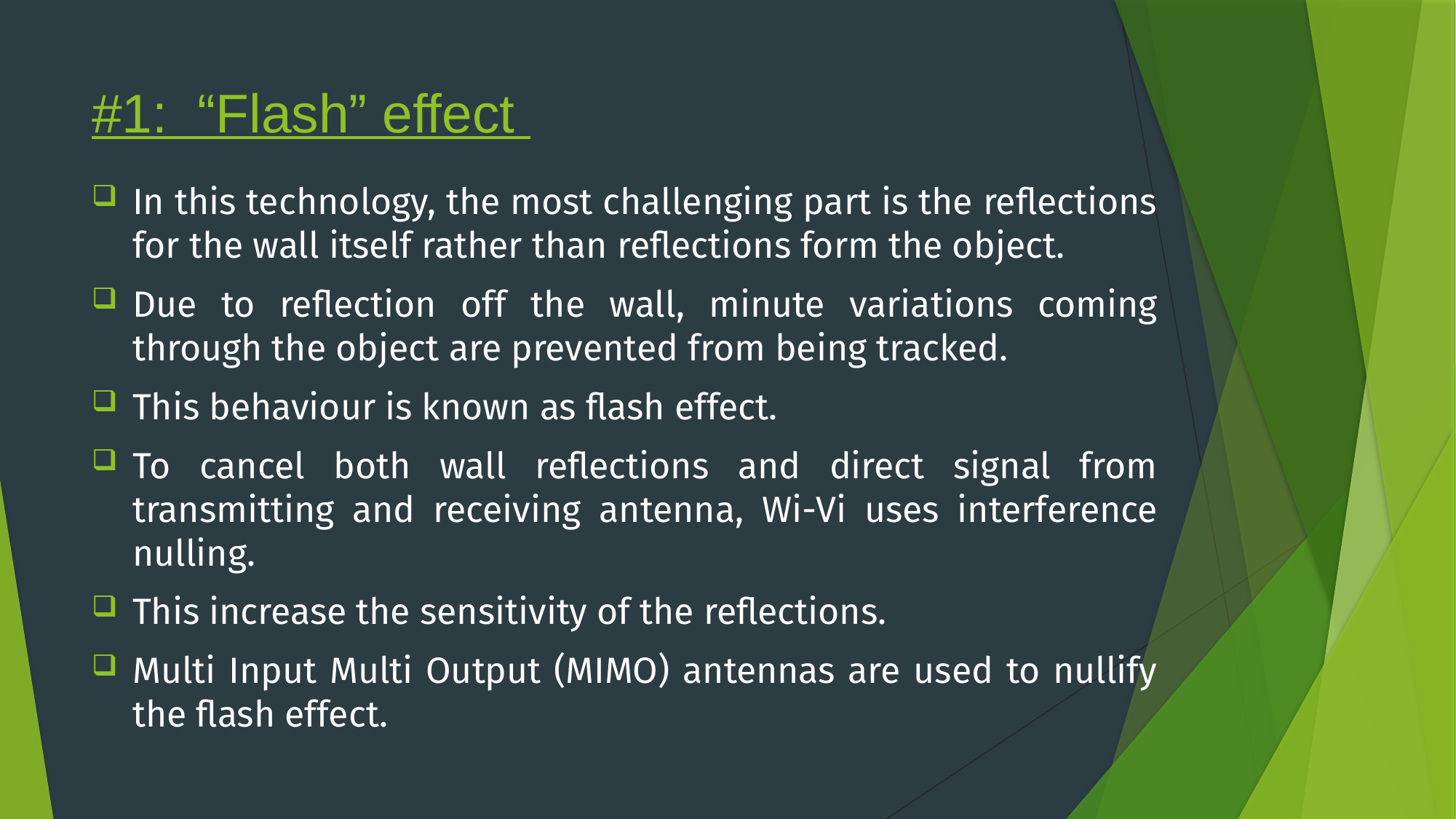

# #1:  “Flash” effect
In this technology, the most challenging part is the reflections for the wall itself rather than reflections form the object.
Due to reflection off the wall, minute variations coming through the object are prevented from being tracked.
This behaviour is known as flash effect.
To cancel both wall reflections and direct signal from transmitting and receiving antenna, Wi-Vi uses interference nulling.
This increase the sensitivity of the reflections.
Multi Input Multi Output (MIMO) antennas are used to nullify the flash effect.